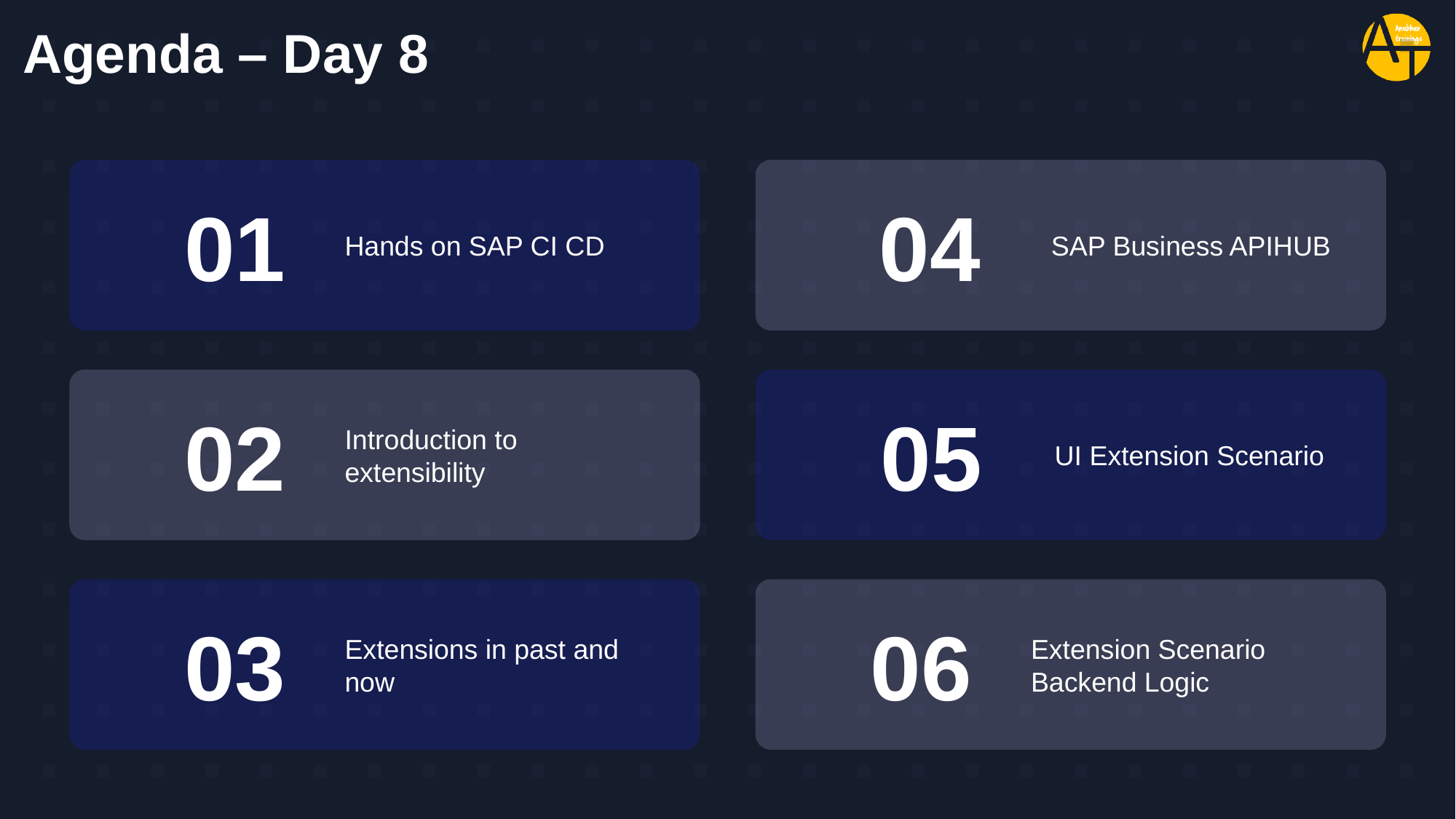

# Agenda – Day 8

01
Hands on SAP CI CD
04
SAP Business APIHUB

02
Introduction to extensibility
05
UI Extension Scenario

03
Extensions in past and now
06
Extension Scenario Backend Logic